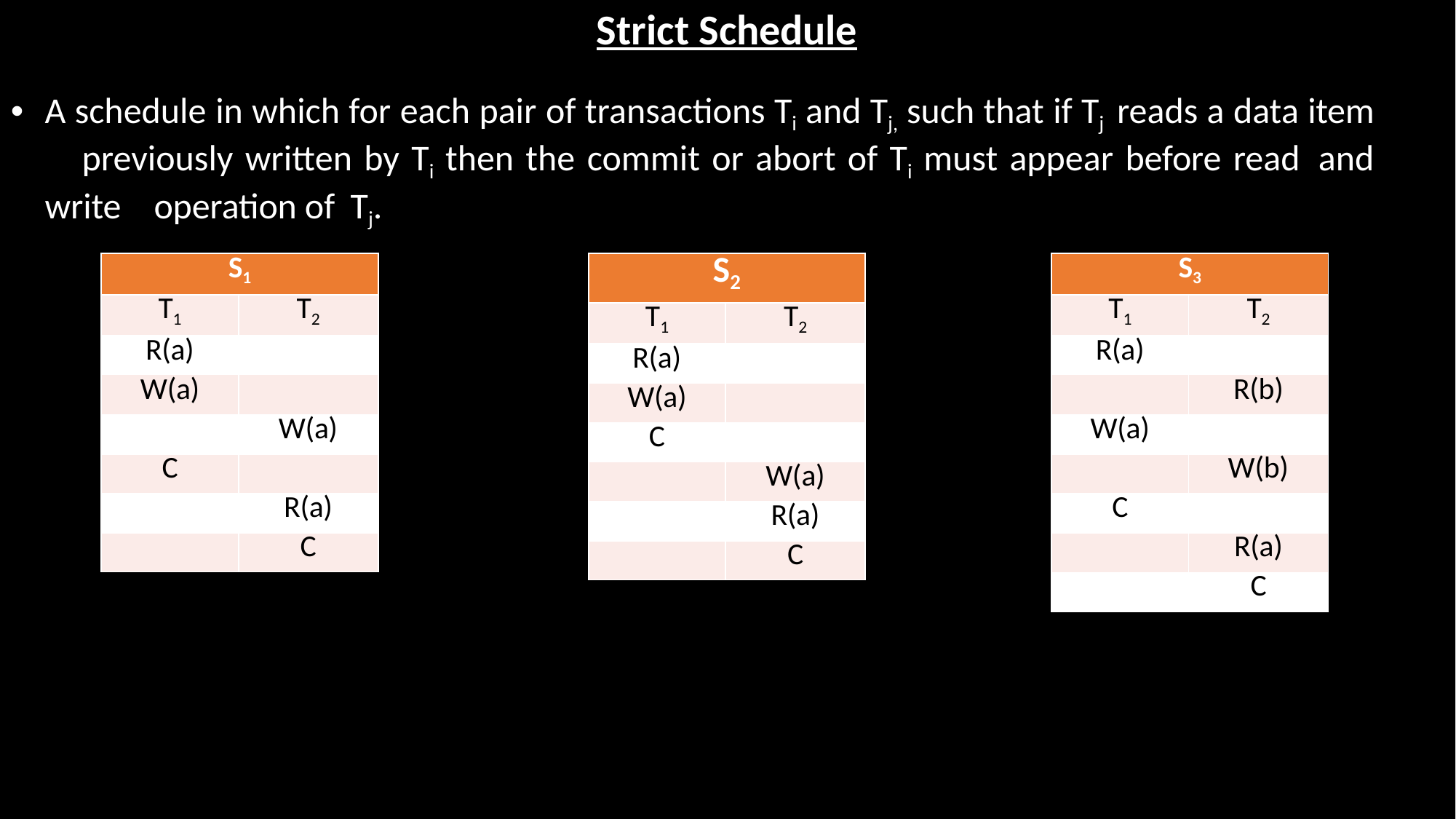

# Strict Schedule
A schedule in which for each pair of transactions Ti and Tj, such that if Tj reads a data item 	previously written by Ti then the commit or abort of Ti must appear before read and write 	operation of Tj.
| S1 |  |
| --- | --- |
| T1 | T2 |
| R(a) |  |
| W(a) |  |
|  | W(a) |
| C |  |
|  | R(a) |
|  | C |
| S2 |  |
| --- | --- |
| T1 | T2 |
| R(a) |  |
| W(a) |  |
| C |  |
|  | W(a) |
|  | R(a) |
|  | C |
| S3 |  |
| --- | --- |
| T1 | T2 |
| R(a) |  |
|  | R(b) |
| W(a) |  |
|  | W(b) |
| C |  |
|  | R(a) |
|  | C |